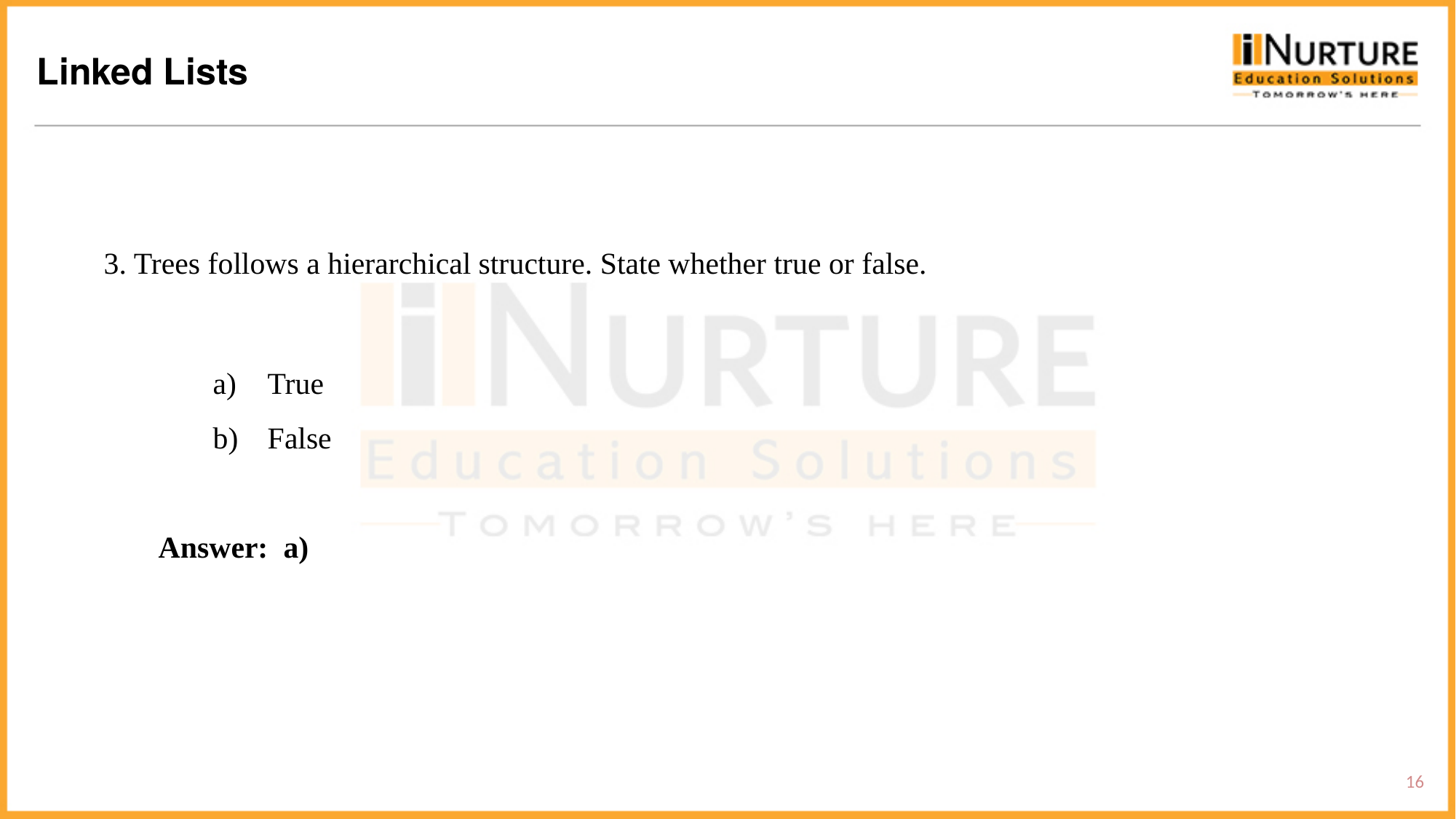

Linked Lists

3. Trees follows a hierarchical structure. State whether true or false.

True
False

Answer:  a)

16